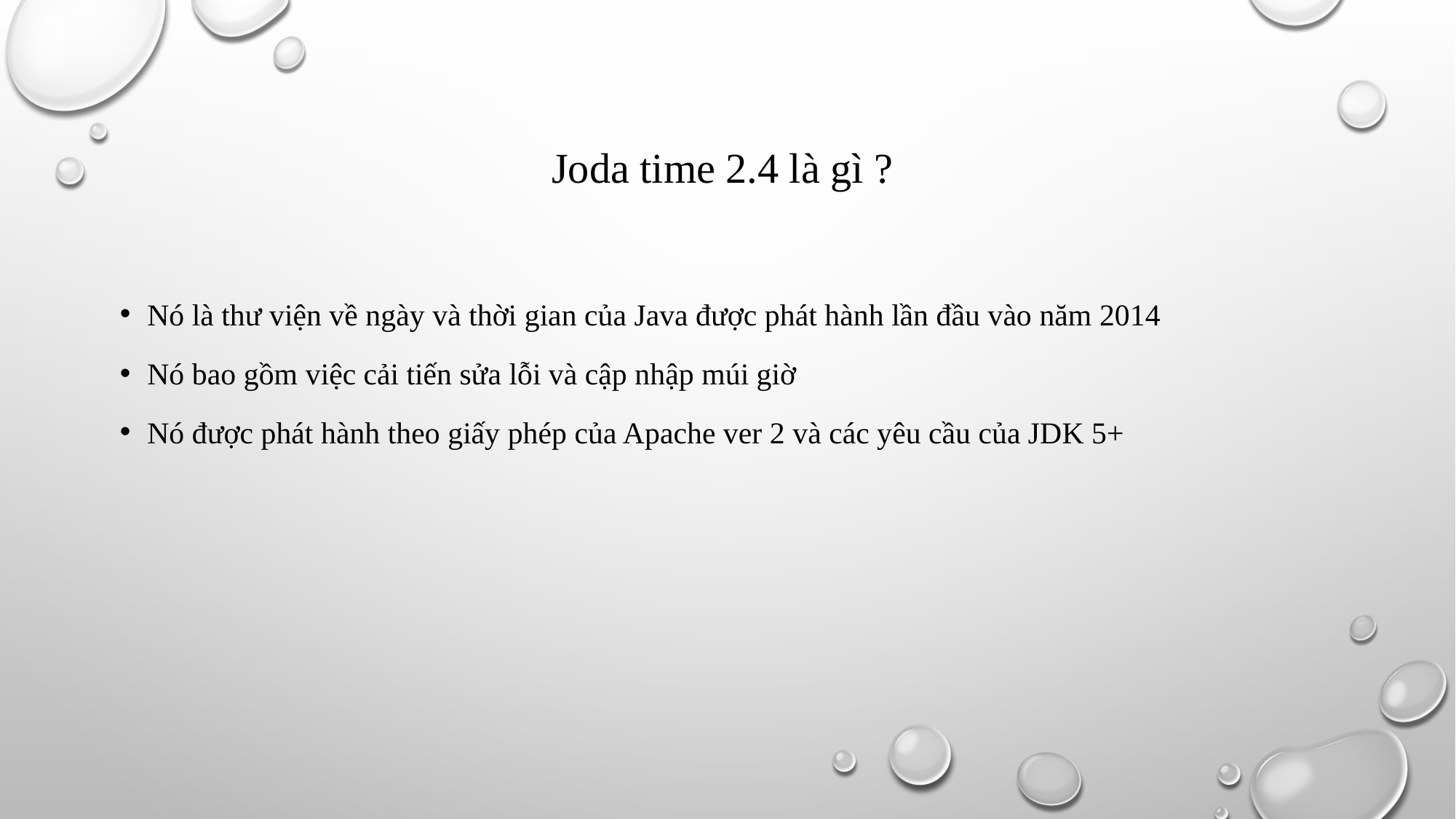

# Joda time 2.4 là gì ?
Nó là thư viện về ngày và thời gian của Java được phát hành lần đầu vào năm 2014
Nó bao gồm việc cải tiến sửa lỗi và cập nhập múi giờ
Nó được phát hành theo giấy phép của Apache ver 2 và các yêu cầu của JDK 5+